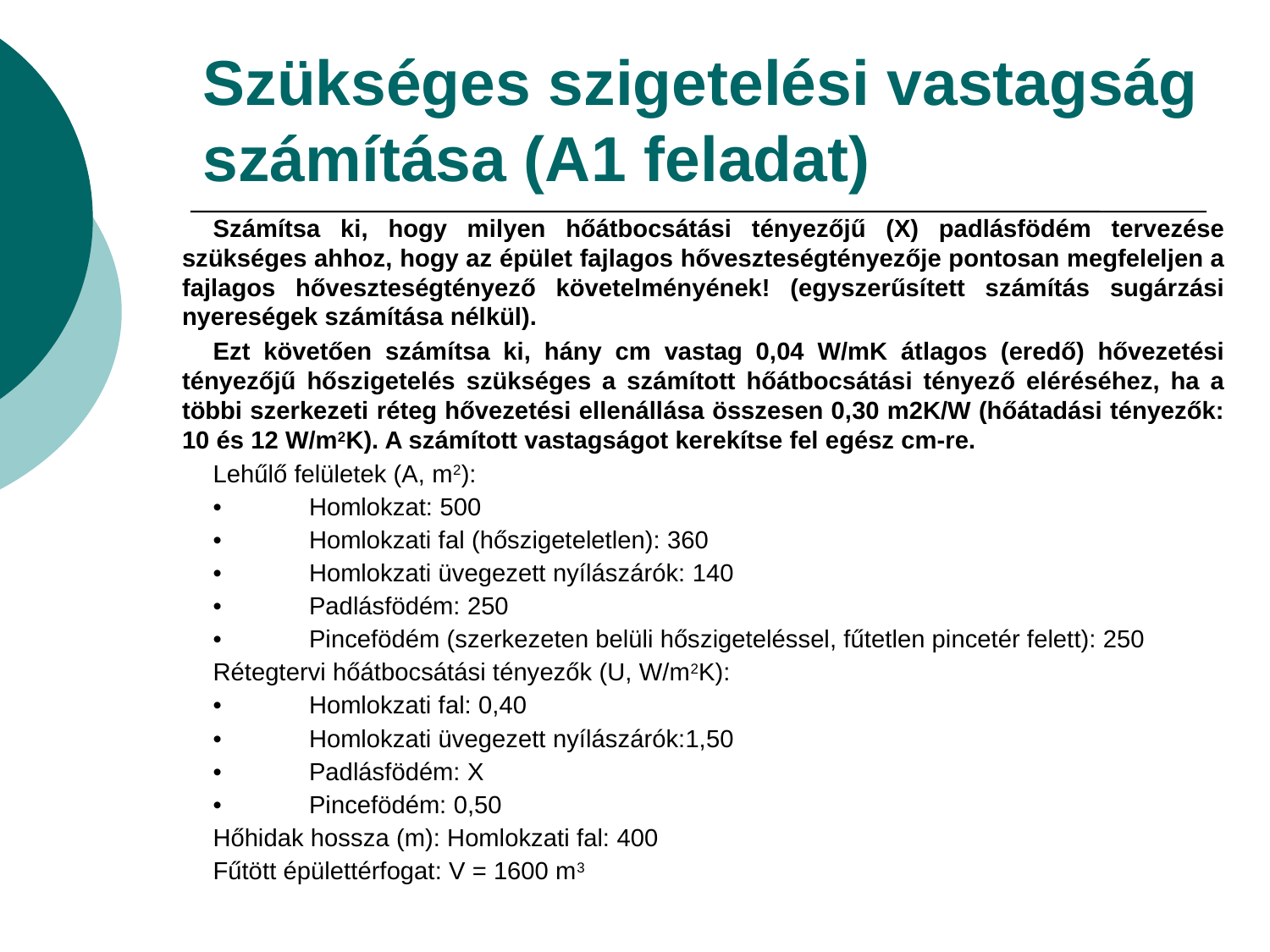

# Szükséges szigetelési vastagság számítása (A1 feladat)
Számítsa ki, hogy milyen hőátbocsátási tényezőjű (X) padlásfödém tervezése szükséges ahhoz, hogy az épület fajlagos hőveszteségtényezője pontosan megfeleljen a fajlagos hőveszteségtényező követelményének! (egyszerűsített számítás sugárzási nyereségek számítása nélkül).
Ezt követően számítsa ki, hány cm vastag 0,04 W/mK átlagos (eredő) hővezetési tényezőjű hőszigetelés szükséges a számított hőátbocsátási tényező eléréséhez, ha a többi szerkezeti réteg hővezetési ellenállása összesen 0,30 m2K/W (hőátadási tényezők: 10 és 12 W/m2K). A számított vastagságot kerekítse fel egész cm-re.
Lehűlő felületek (A, m2):
•	Homlokzat: 500
•	Homlokzati fal (hőszigeteletlen): 360
•	Homlokzati üvegezett nyílászárók: 140
•	Padlásfödém: 250
•	Pincefödém (szerkezeten belüli hőszigeteléssel, fűtetlen pincetér felett): 250
Rétegtervi hőátbocsátási tényezők (U, W/m2K):
•	Homlokzati fal: 0,40
•	Homlokzati üvegezett nyílászárók:1,50
•	Padlásfödém: X
•	Pincefödém: 0,50
Hőhidak hossza (m): Homlokzati fal: 400
Fűtött épülettérfogat: V = 1600 m3